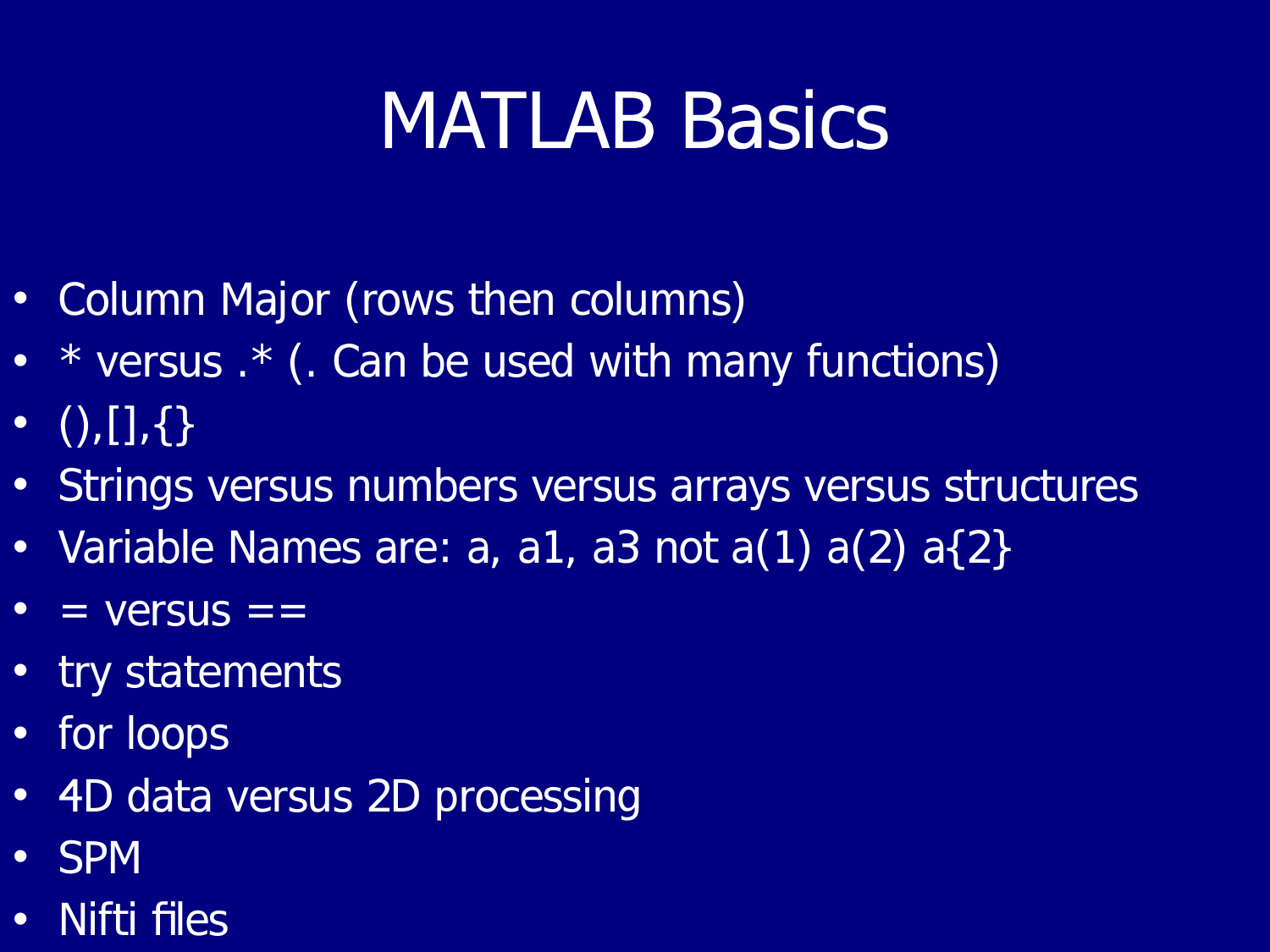

# MATLAB Basics
Column Major (rows then columns)
* versus .* (. Can be used with many functions)
(),[],{}
Strings versus numbers versus arrays versus structures
Variable Names are: a, a1, a3 not a(1) a(2) a{2}
= versus ==
try statements
for loops
4D data versus 2D processing
SPM
Nifti files